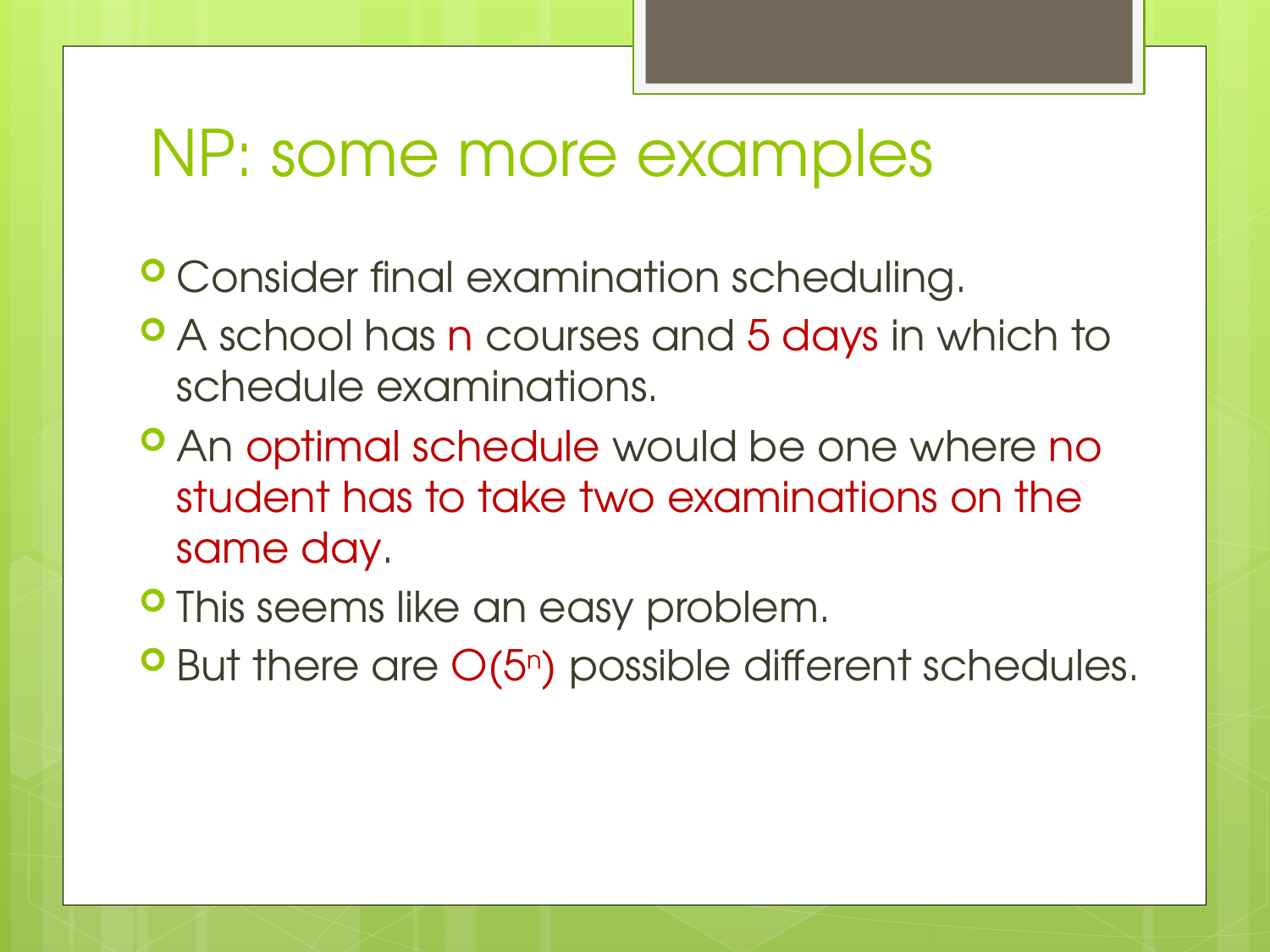

# NP: some more examples
Consider final examination scheduling.
A school has n courses and 5 days in which to schedule examinations.
An optimal schedule would be one where no student has to take two examinations on the same day.
This seems like an easy problem.
But there are O(5n) possible different schedules.